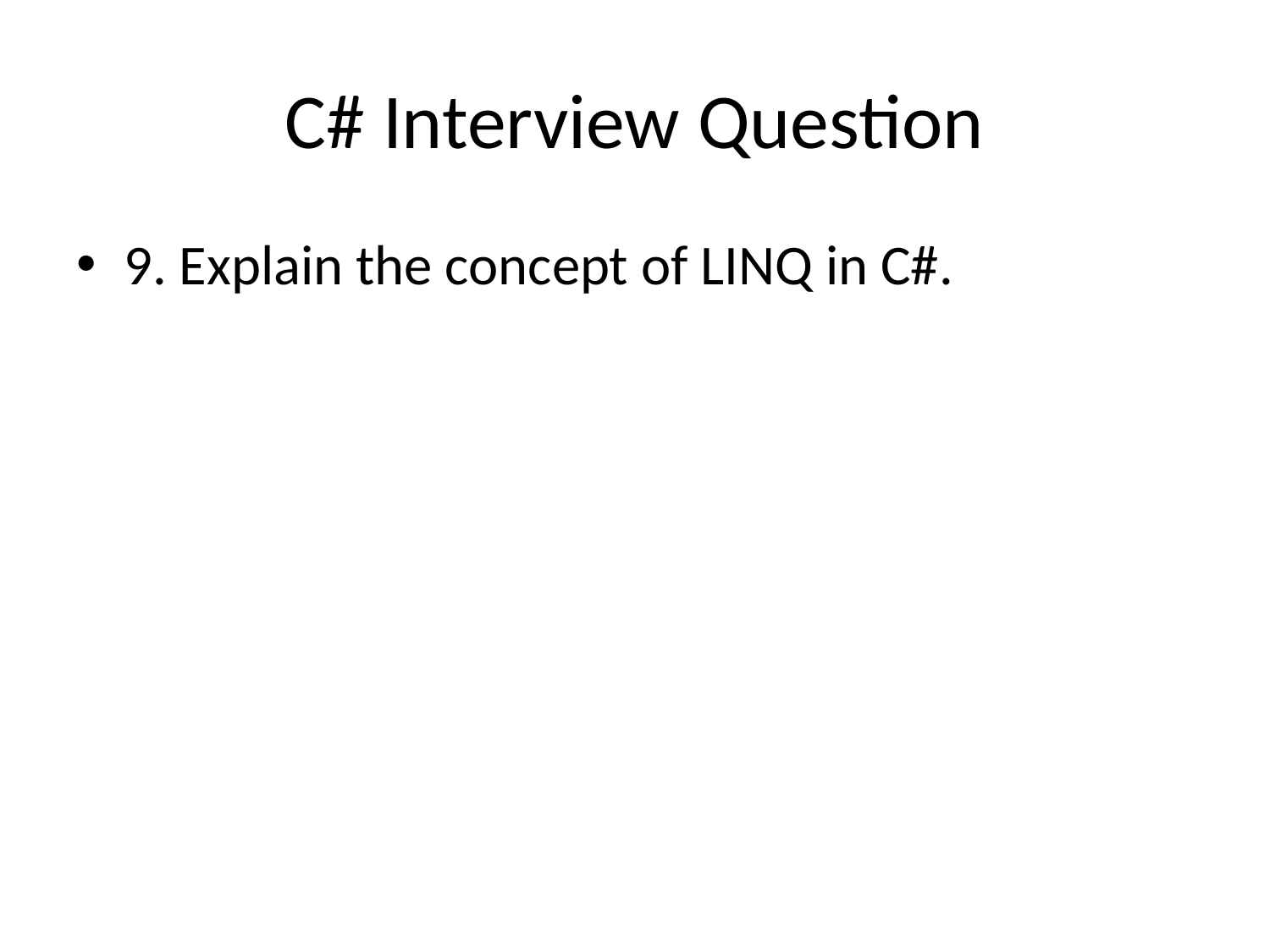

# C# Interview Question
9. Explain the concept of LINQ in C#.